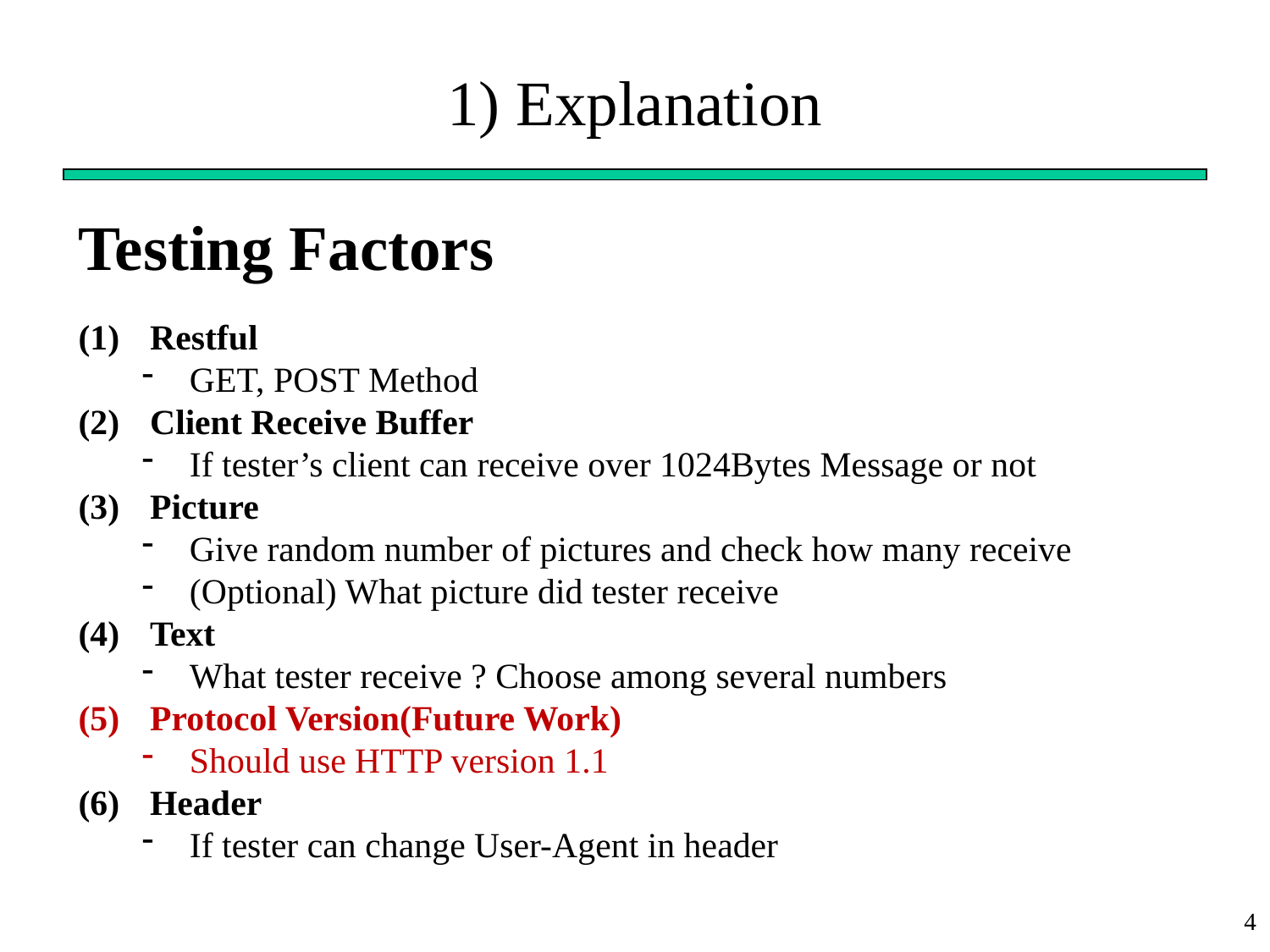

# 1) Explanation
Testing Factors

Restful
GET, POST Method
Client Receive Buffer
If tester’s client can receive over 1024Bytes Message or not
Picture
Give random number of pictures and check how many receive
(Optional) What picture did tester receive
Text
What tester receive ? Choose among several numbers
Protocol Version(Future Work)
Should use HTTP version 1.1
Header
If tester can change User-Agent in header
4